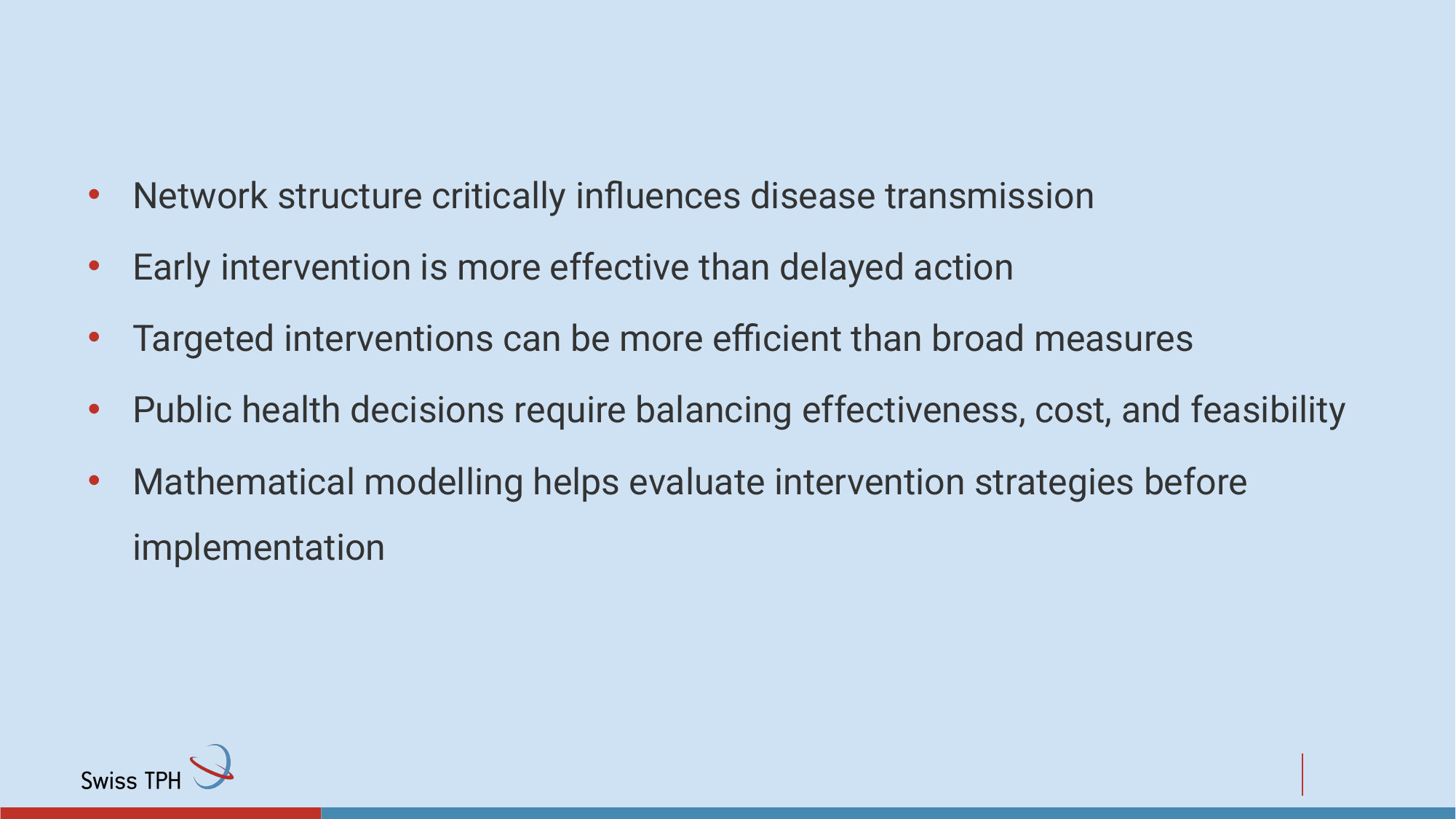

#
Network structure critically influences disease transmission
Early intervention is more effective than delayed action
Targeted interventions can be more efficient than broad measures
Public health decisions require balancing effectiveness, cost, and feasibility
Mathematical modelling helps evaluate intervention strategies before implementation